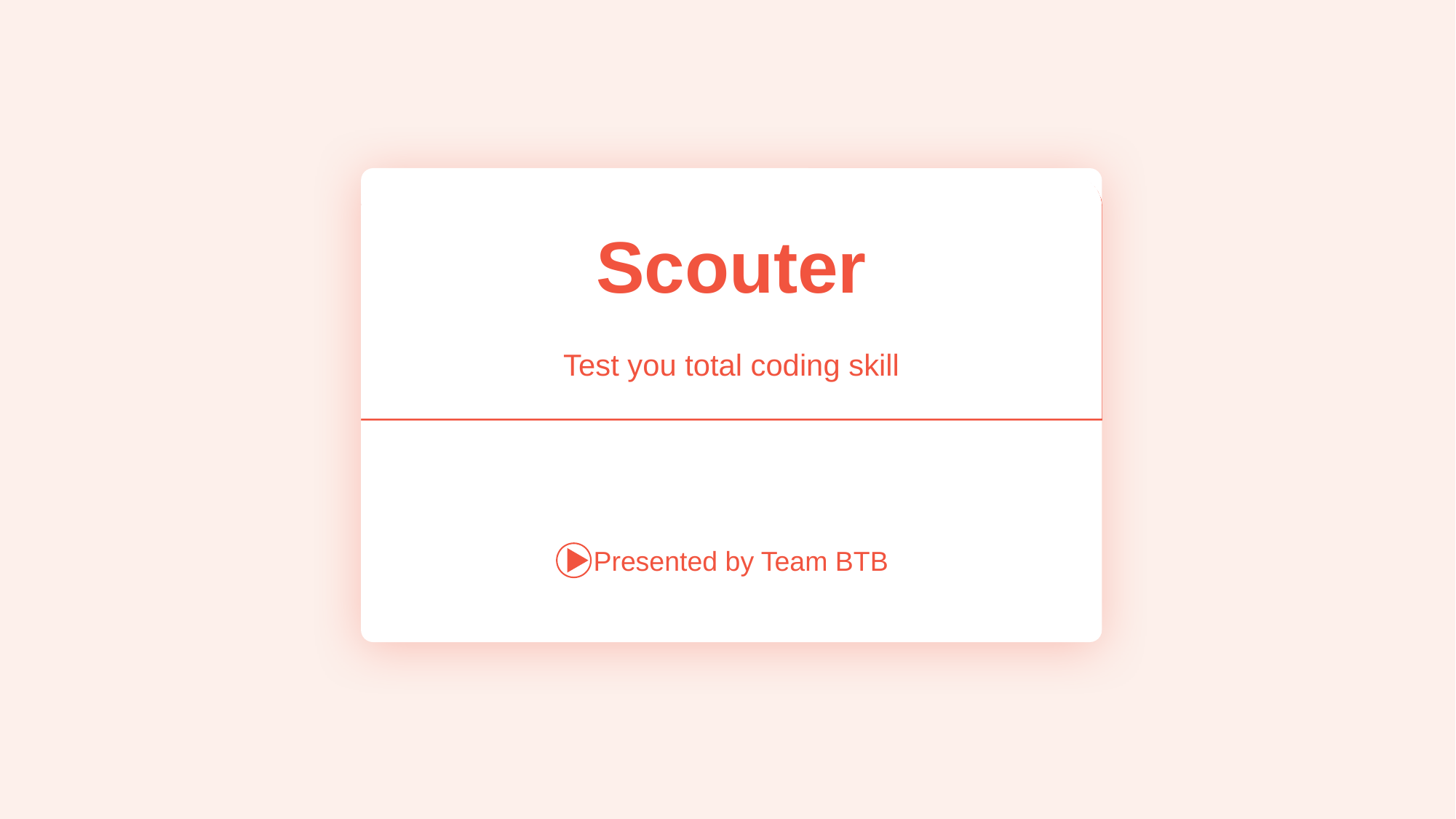

Scouter

Test you total coding skill
Presented by Team BTB